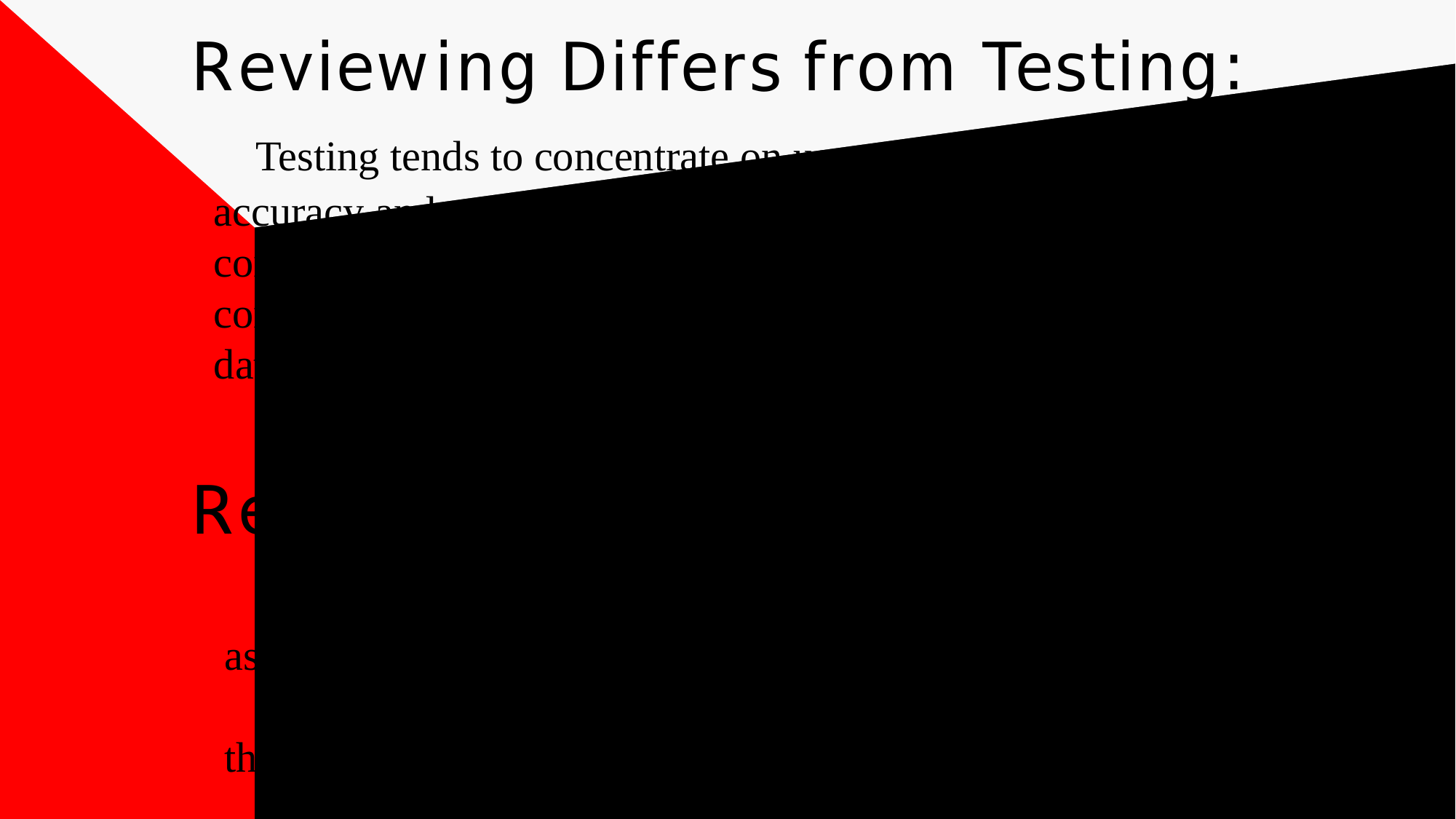

# Reviewing Differs from Testing: Testing tends to concentrate on users and issue of accuracy and statistics. Reviews develop information about conformance of a product to management schedule and company policy. Also, reviews don't produce quantitative data about a document or statistics. Reviewing Differs from Editing Editors bring their training in editing. Reviewers such as managers, subject-matter experts, and programmers bring their professional opinions.